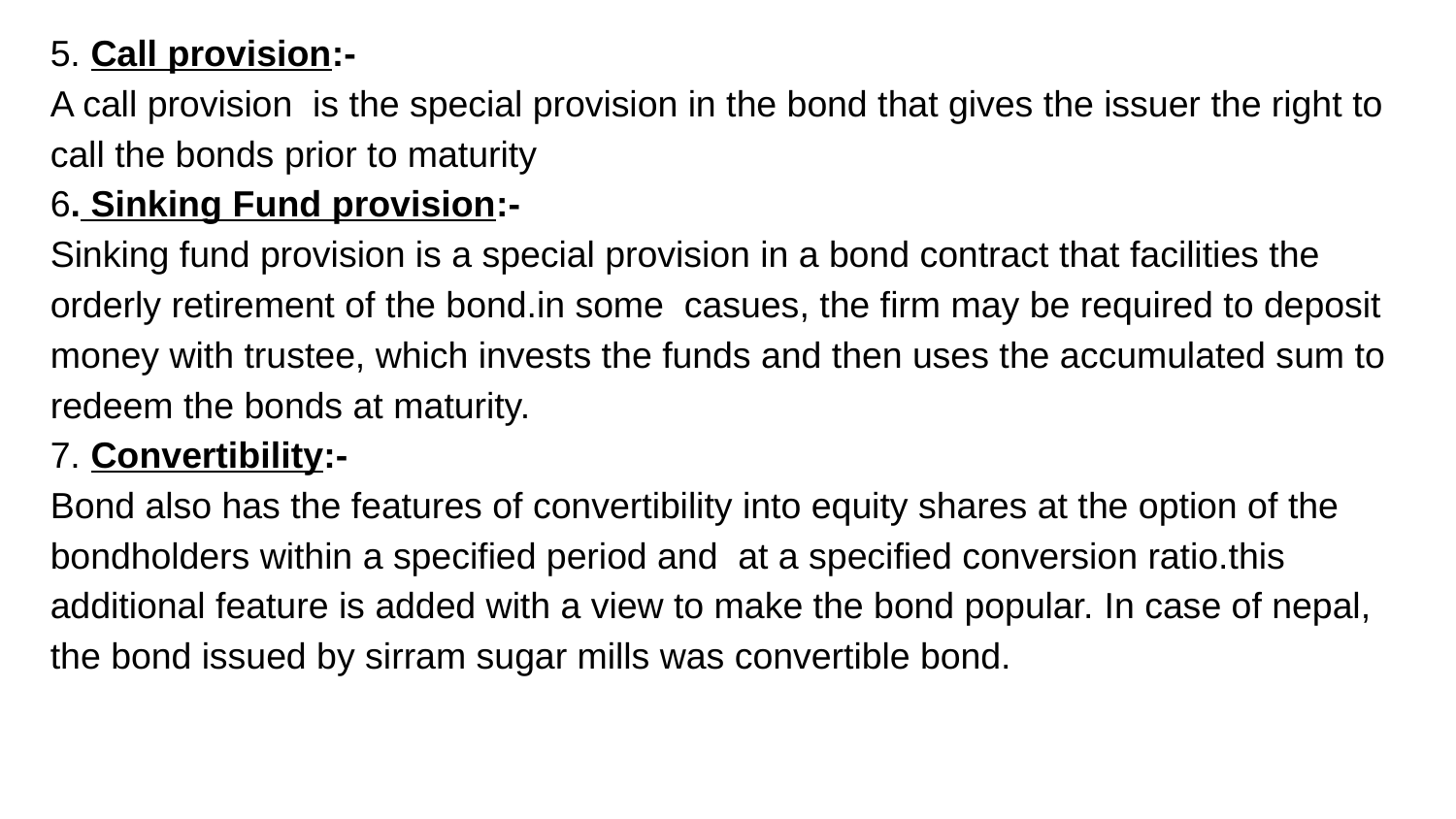

5. Call provision:-
A call provision  is the special provision in the bond that gives the issuer the right to call the bonds prior to maturity
6. Sinking Fund provision:-
Sinking fund provision is a special provision in a bond contract that facilities the orderly retirement of the bond.in some  casues, the firm may be required to deposit money with trustee, which invests the funds and then uses the accumulated sum to redeem the bonds at maturity.
7. Convertibility:-
Bond also has the features of convertibility into equity shares at the option of the bondholders within a specified period and  at a specified conversion ratio.this additional feature is added with a view to make the bond popular. In case of nepal, the bond issued by sirram sugar mills was convertible bond.